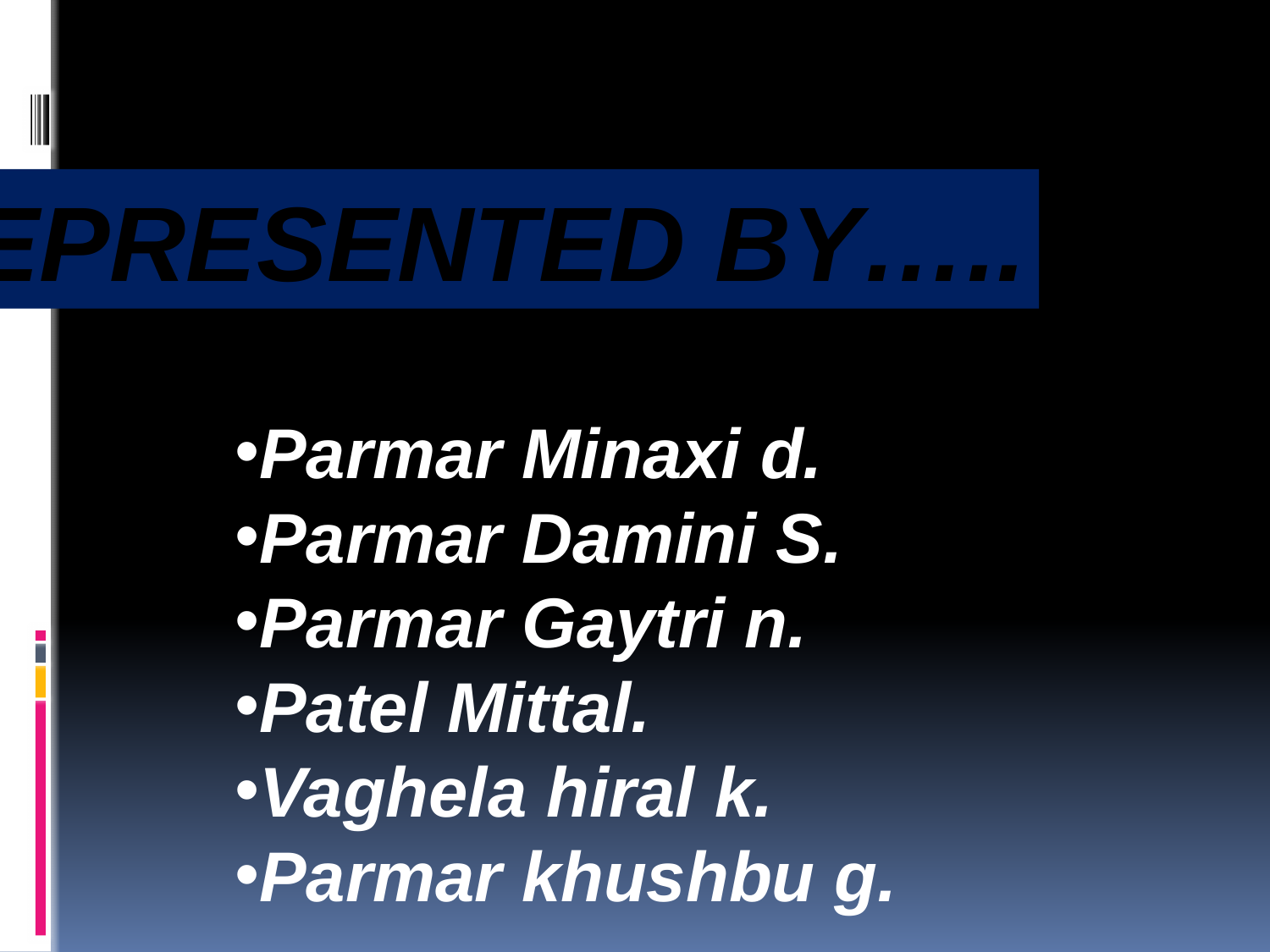

REPRESENTED BY…..

Parmar Minaxi d.
Parmar Damini S.
Parmar Gaytri n.
Patel Mittal.
Vaghela hiral k.
Parmar khushbu g.